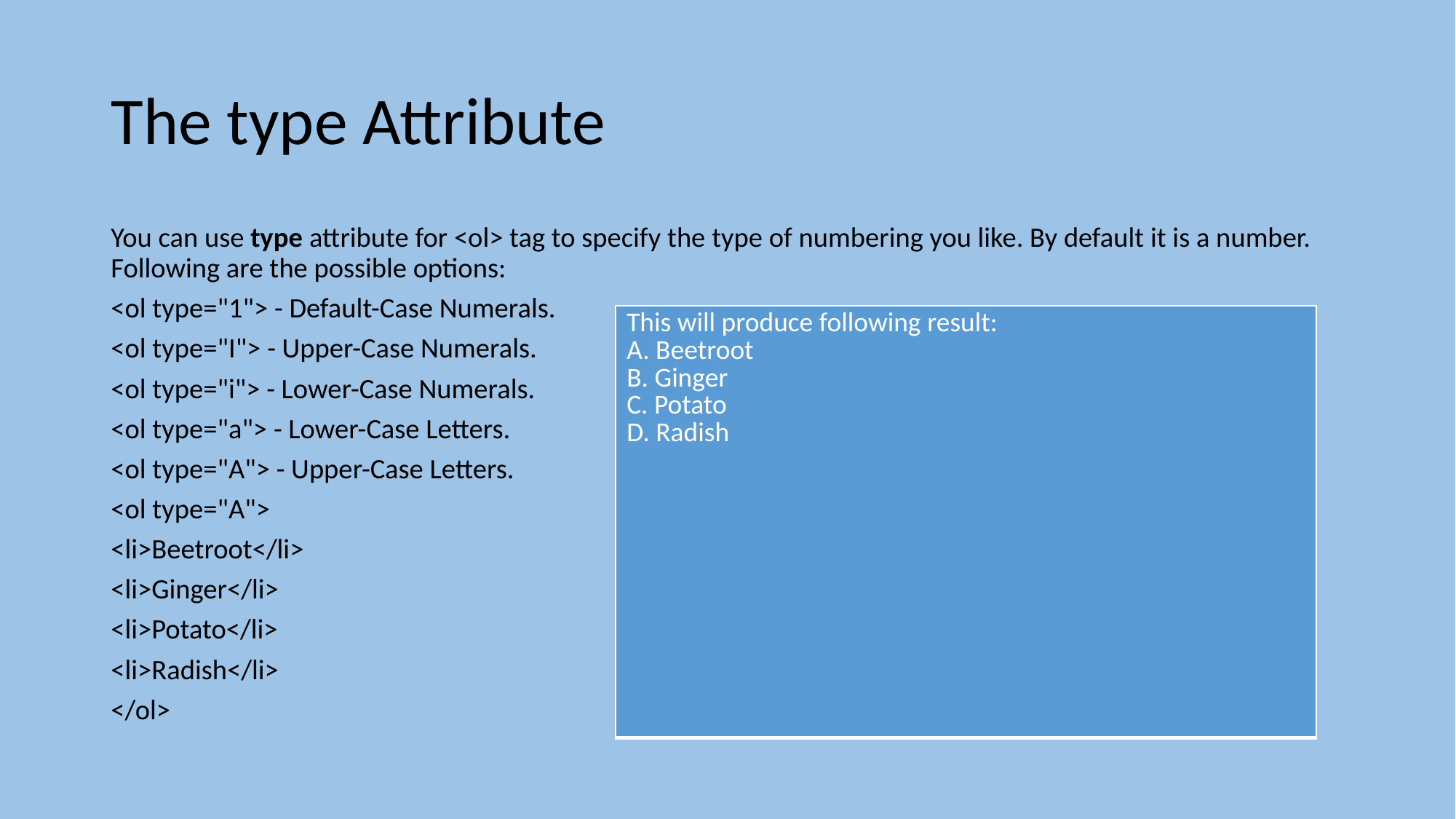

# The type Attribute
You can use type attribute for <ol> tag to specify the type of numbering you like. By default it is a number. Following are the possible options:
<ol type="1"> - Default-Case Numerals.
<ol type="I"> - Upper-Case Numerals.
<ol type="i"> - Lower-Case Numerals.
<ol type="a"> - Lower-Case Letters.
<ol type="A"> - Upper-Case Letters.
<ol type="A">
<li>Beetroot</li>
<li>Ginger</li>
<li>Potato</li>
<li>Radish</li>
</ol>

| This will produce following result: A. Beetroot B. Ginger C. Potato D. Radish |
| --- |